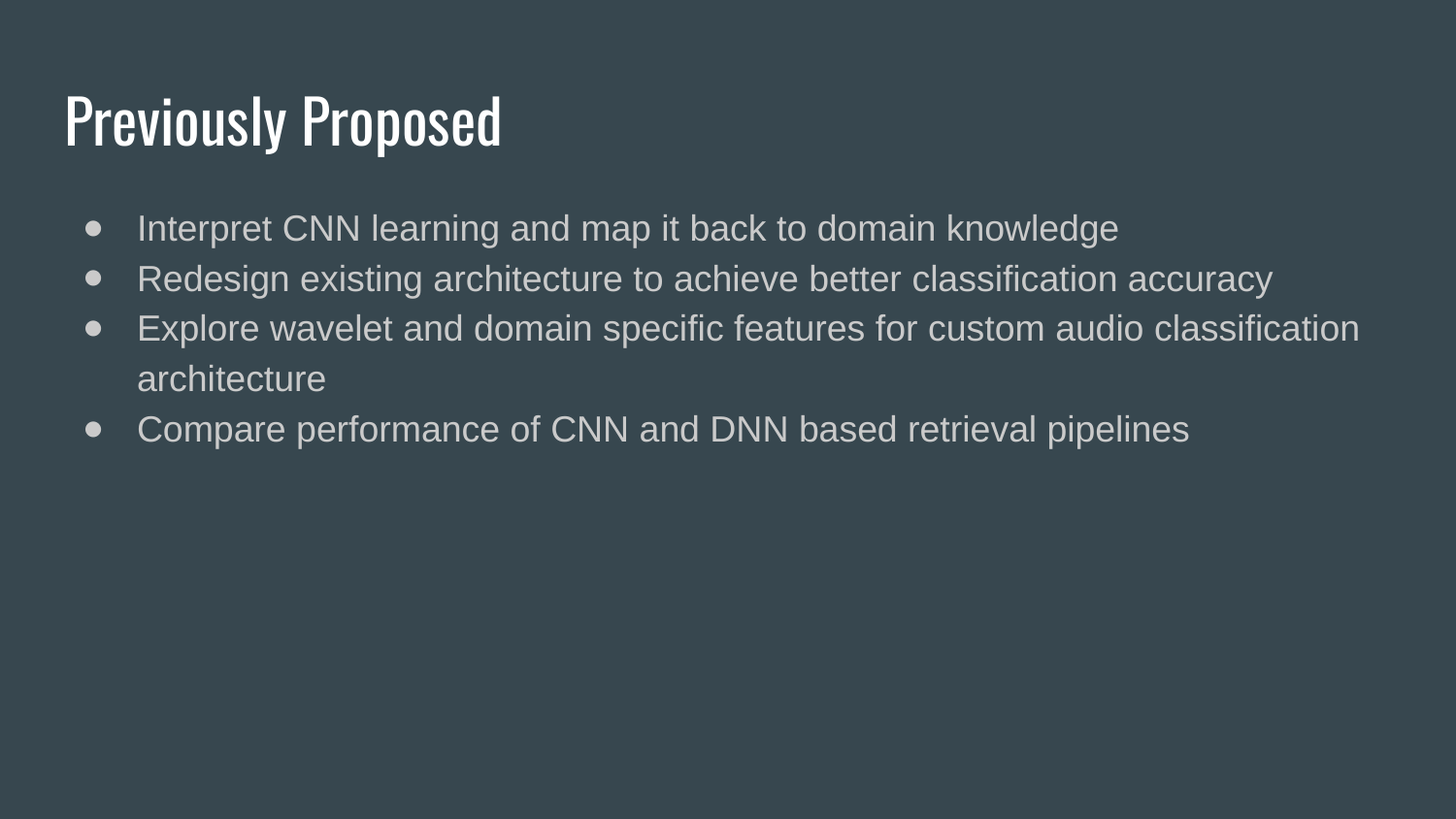

# Previously Proposed
Interpret CNN learning and map it back to domain knowledge
Redesign existing architecture to achieve better classification accuracy
Explore wavelet and domain specific features for custom audio classification architecture
Compare performance of CNN and DNN based retrieval pipelines